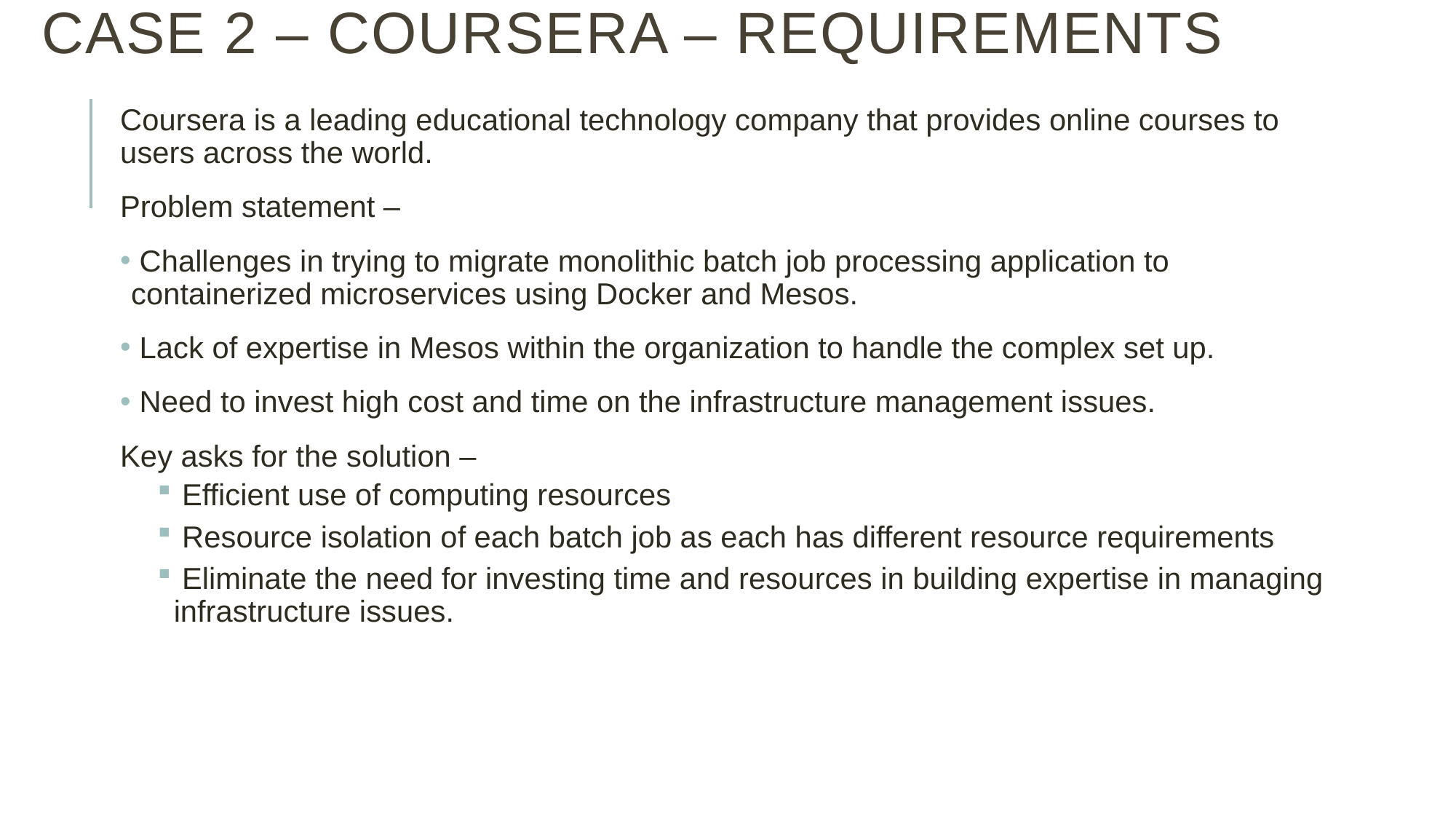

# Case 2 – COursera – requirements
Coursera is a leading educational technology company that provides online courses to users across the world.
Problem statement –
 Challenges in trying to migrate monolithic batch job processing application to containerized microservices using Docker and Mesos.
 Lack of expertise in Mesos within the organization to handle the complex set up.
 Need to invest high cost and time on the infrastructure management issues.
Key asks for the solution –
 Efficient use of computing resources
 Resource isolation of each batch job as each has different resource requirements
 Eliminate the need for investing time and resources in building expertise in managing infrastructure issues.